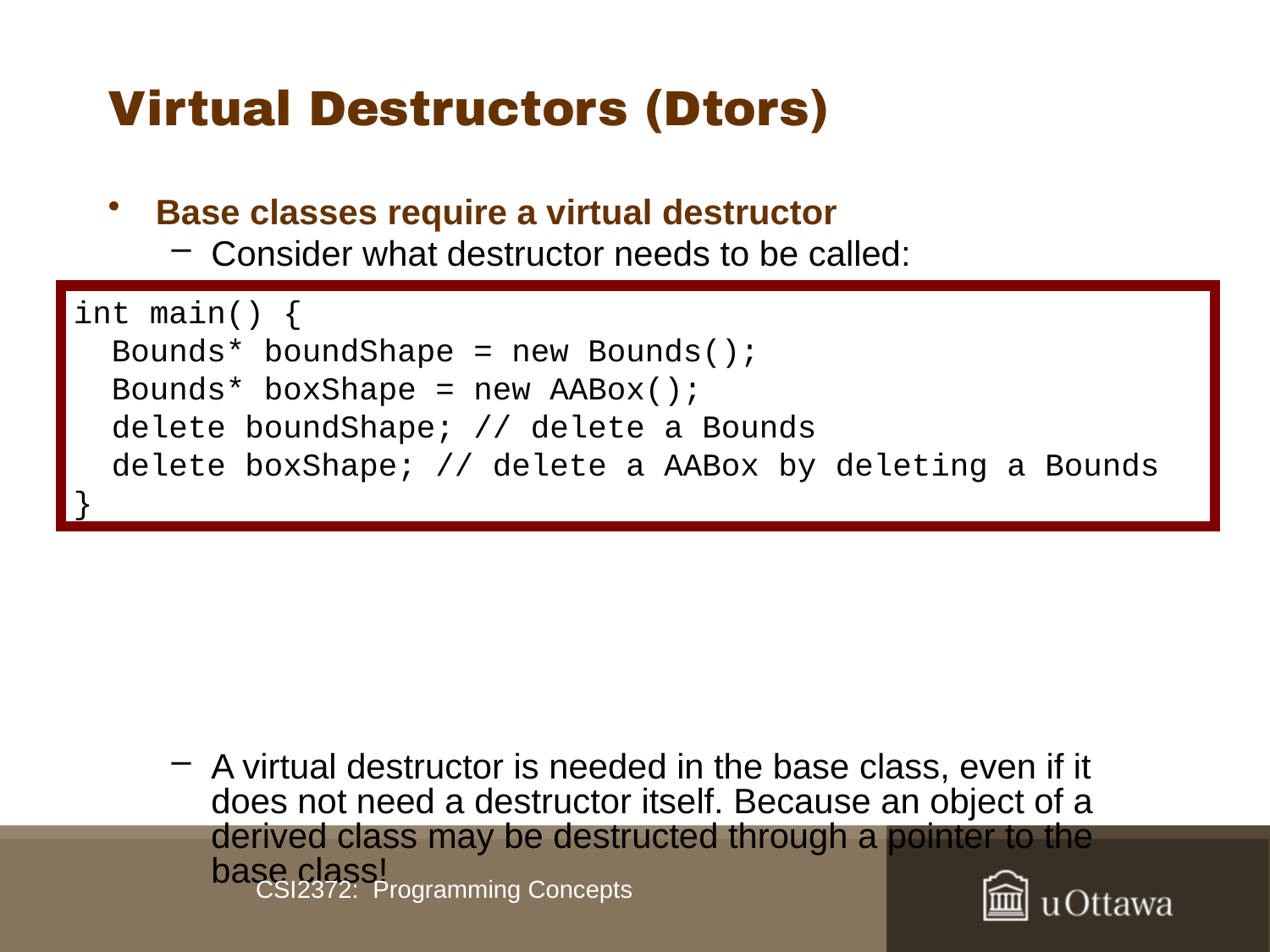

# Virtual Destructors (Dtors)
Base classes require a virtual destructor
Consider what destructor needs to be called:

A virtual destructor is needed in the base class, even if it does not need a destructor itself. Because an object of a derived class may be destructed through a pointer to the base class!
int main() {
  Bounds* boundShape = new Bounds();
  Bounds* boxShape = new AABox();
  delete boundShape; // delete a Bounds
  delete boxShape; // delete a AABox by deleting a Bounds
}
CSI2372:  Programming Concepts